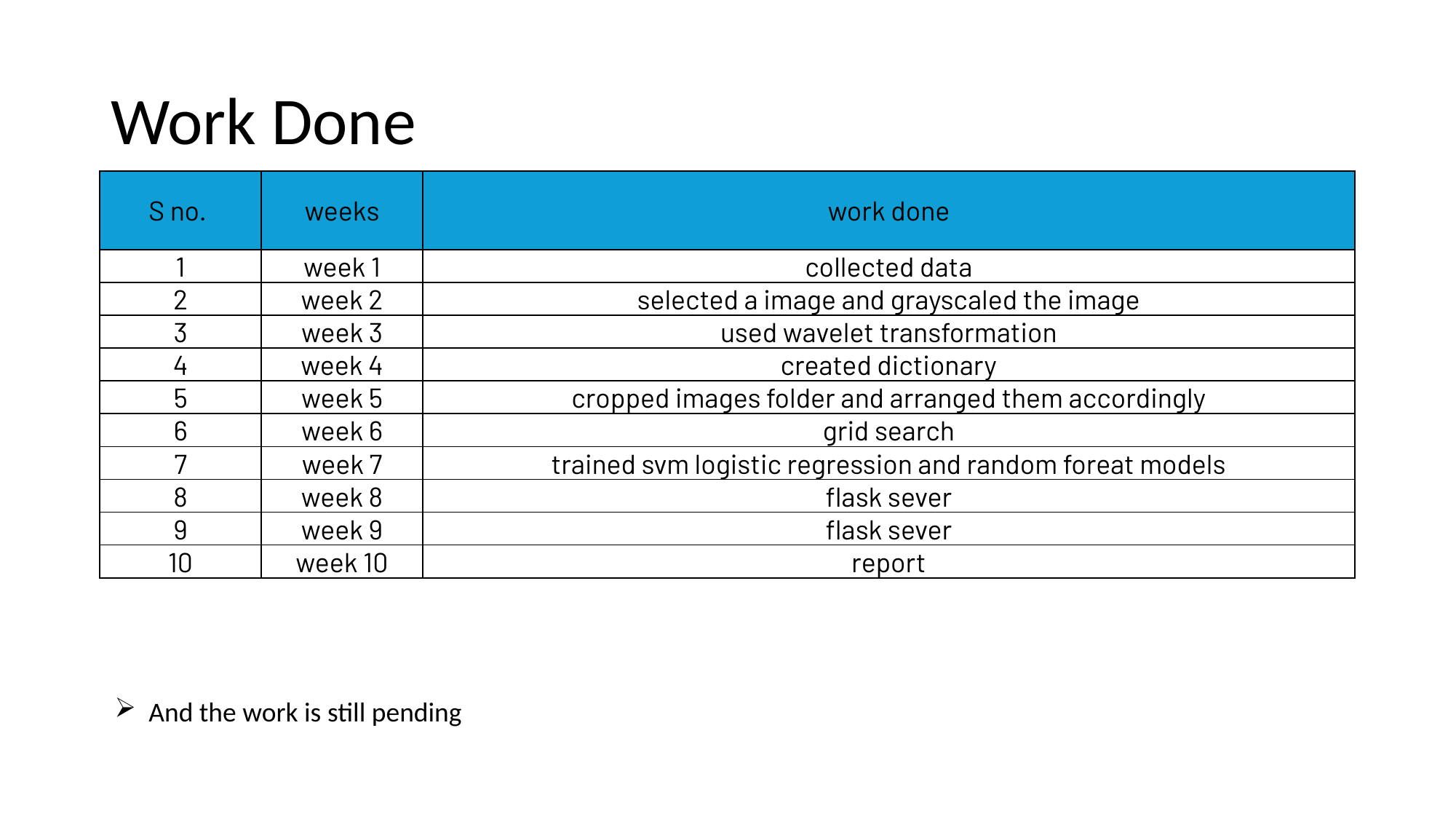

# Work Done
| S no. | weeks | work done |
| --- | --- | --- |
| 1 | week 1 | collected data |
| 2 | week 2 | selected a image and grayscaled the image |
| 3 | week 3 | used wavelet transformation |
| 4 | week 4 | created dictionary |
| 5 | week 5 | cropped images folder and arranged them accordingly |
| 6 | week 6 | grid search |
| 7 | week 7 | trained svm logistic regression and random foreat models |
| 8 | week 8 | flask sever |
| 9 | week 9 | flask sever |
| 10 | week 10 | report |
And the work is still pending